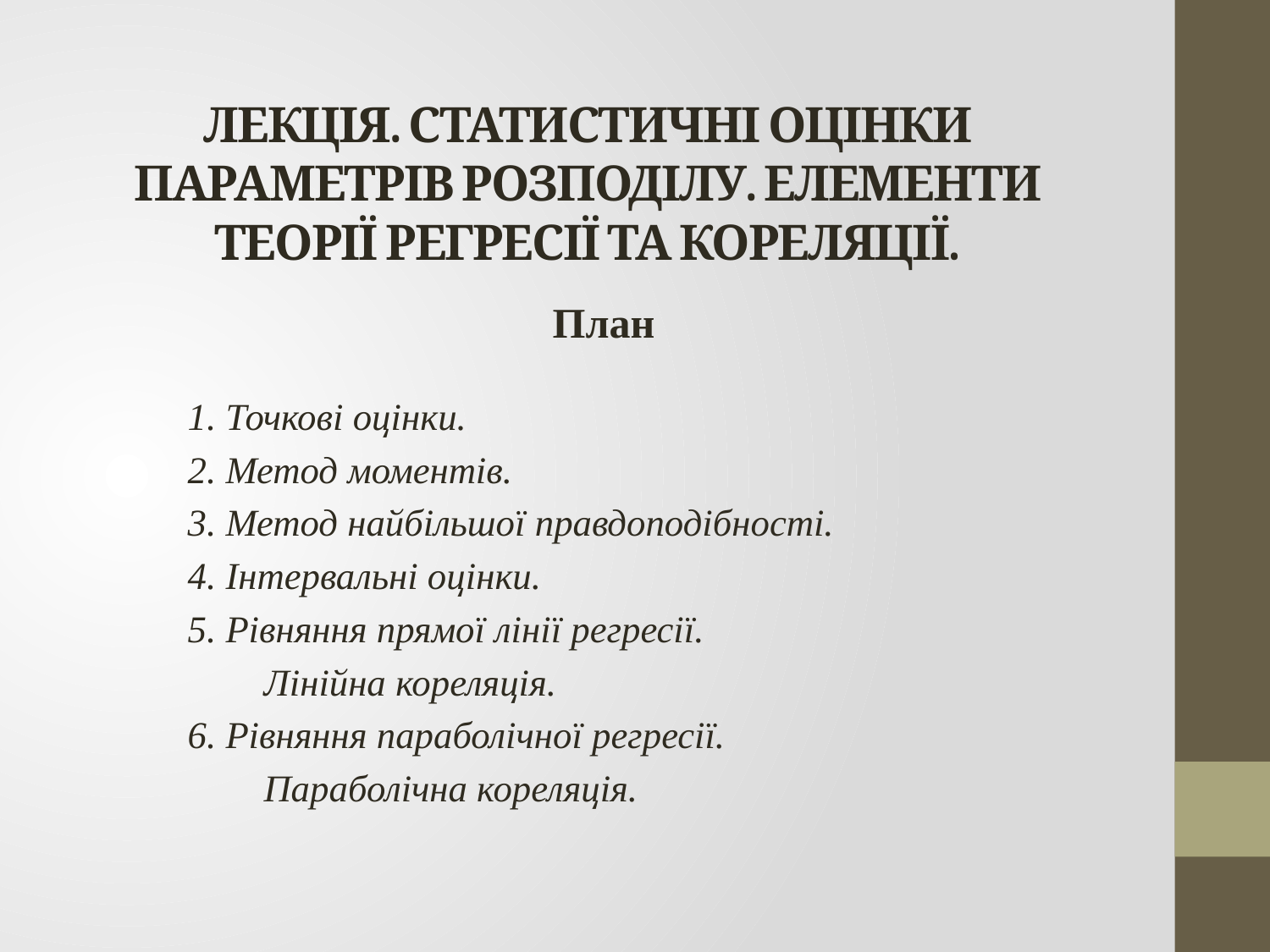

# ЛЕКЦІЯ. СТАТИСТИЧНІ ОЦІНКИ ПАРАМЕТРІВ РОЗПОДІЛУ. ЕЛЕМЕНТИ ТЕОРІЇ РЕГРЕСІЇ ТА КОРЕЛЯЦІЇ.
План
1. Точкові оцінки.
2. Метод моментів.
3. Метод найбільшої правдоподібності.
4. Інтервальні оцінки.
5. Рівняння прямої лінії регресії.
        Лінійна кореляція.
6. Рівняння параболічної регресії.
        Параболічна кореляція.